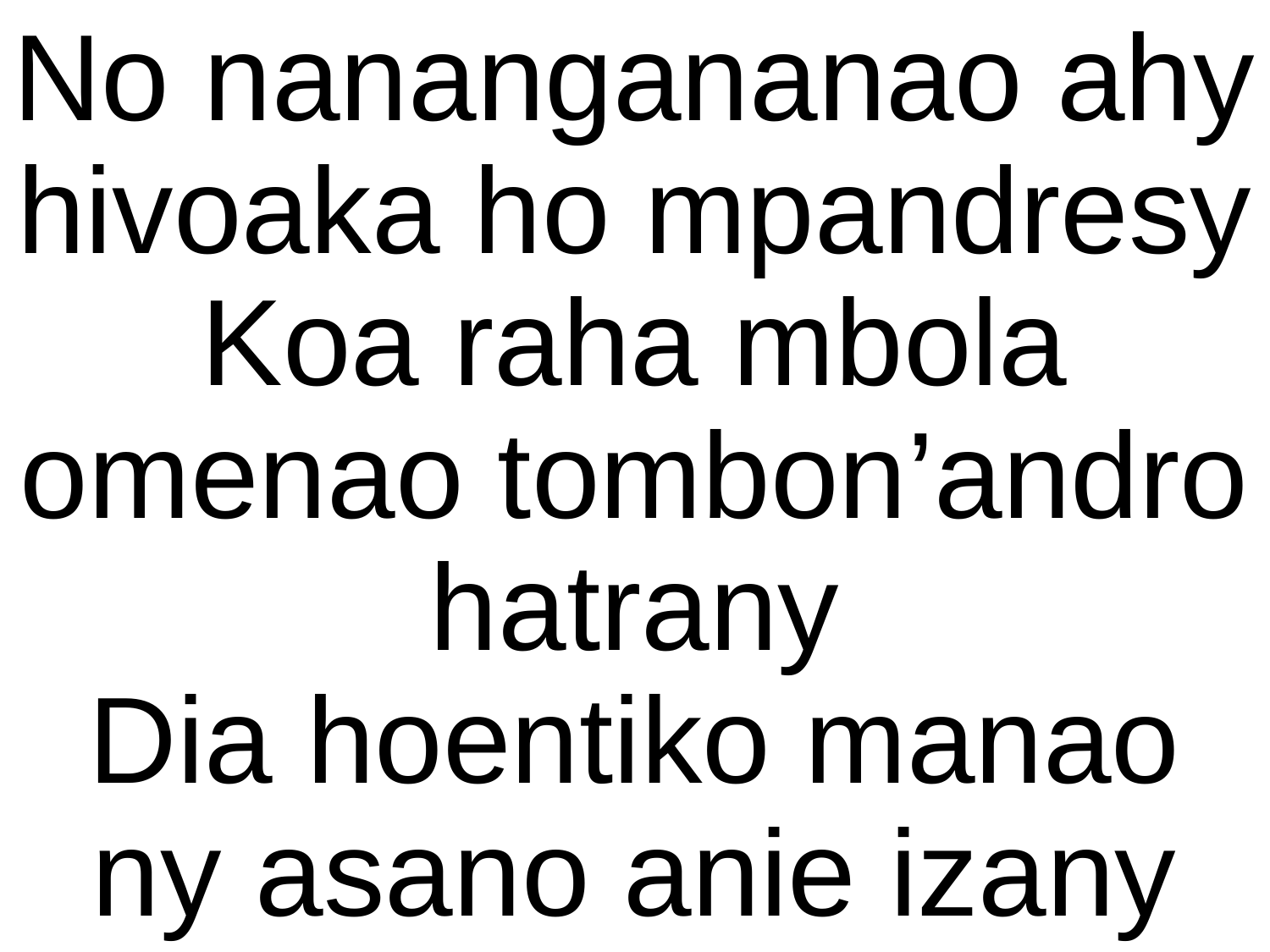

# No nanangananao ahy hivoaka ho mpandresy Koa raha mbola omenao tombon’andro hatrany Dia hoentiko manao ny asano anie izany